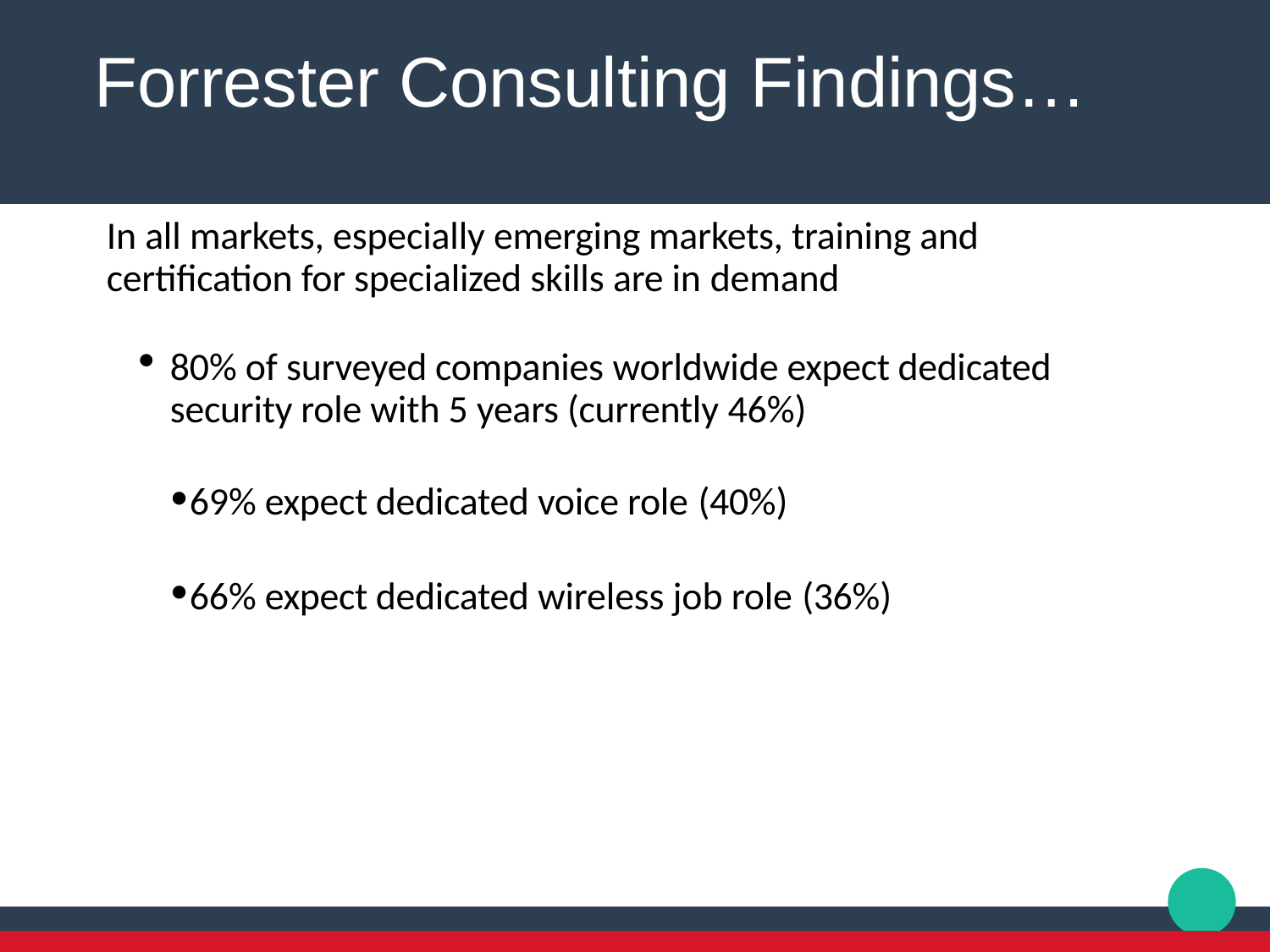

Forrester Consulting Findings…
In all markets, especially emerging markets, training and  certification for specialized skills are in demand

80% of surveyed companies worldwide expect dedicated  security role with 5 years (currently 46%)

69% expect dedicated voice role (40%)

66% expect dedicated wireless job role (36%)